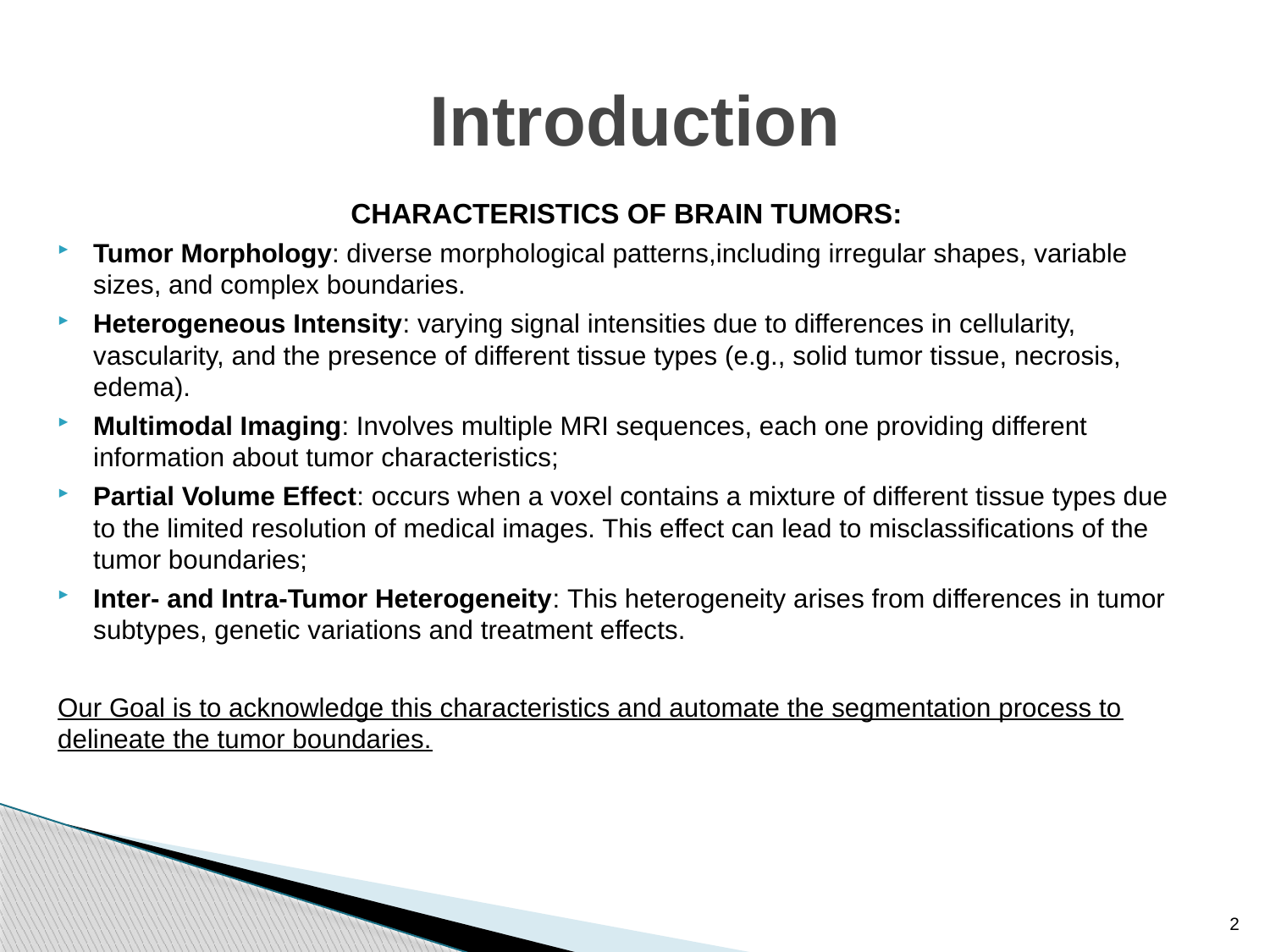

# Introduction
CHARACTERISTICS OF BRAIN TUMORS:
Tumor Morphology: diverse morphological patterns,including irregular shapes, variable sizes, and complex boundaries.
Heterogeneous Intensity: varying signal intensities due to differences in cellularity, vascularity, and the presence of different tissue types (e.g., solid tumor tissue, necrosis, edema).
Multimodal Imaging: Involves multiple MRI sequences, each one providing different information about tumor characteristics;
Partial Volume Effect: occurs when a voxel contains a mixture of different tissue types due to the limited resolution of medical images. This effect can lead to misclassifications of the tumor boundaries;
Inter- and Intra-Tumor Heterogeneity: This heterogeneity arises from differences in tumor subtypes, genetic variations and treatment effects.

Our Goal is to acknowledge this characteristics and automate the segmentation process to delineate the tumor boundaries.

2